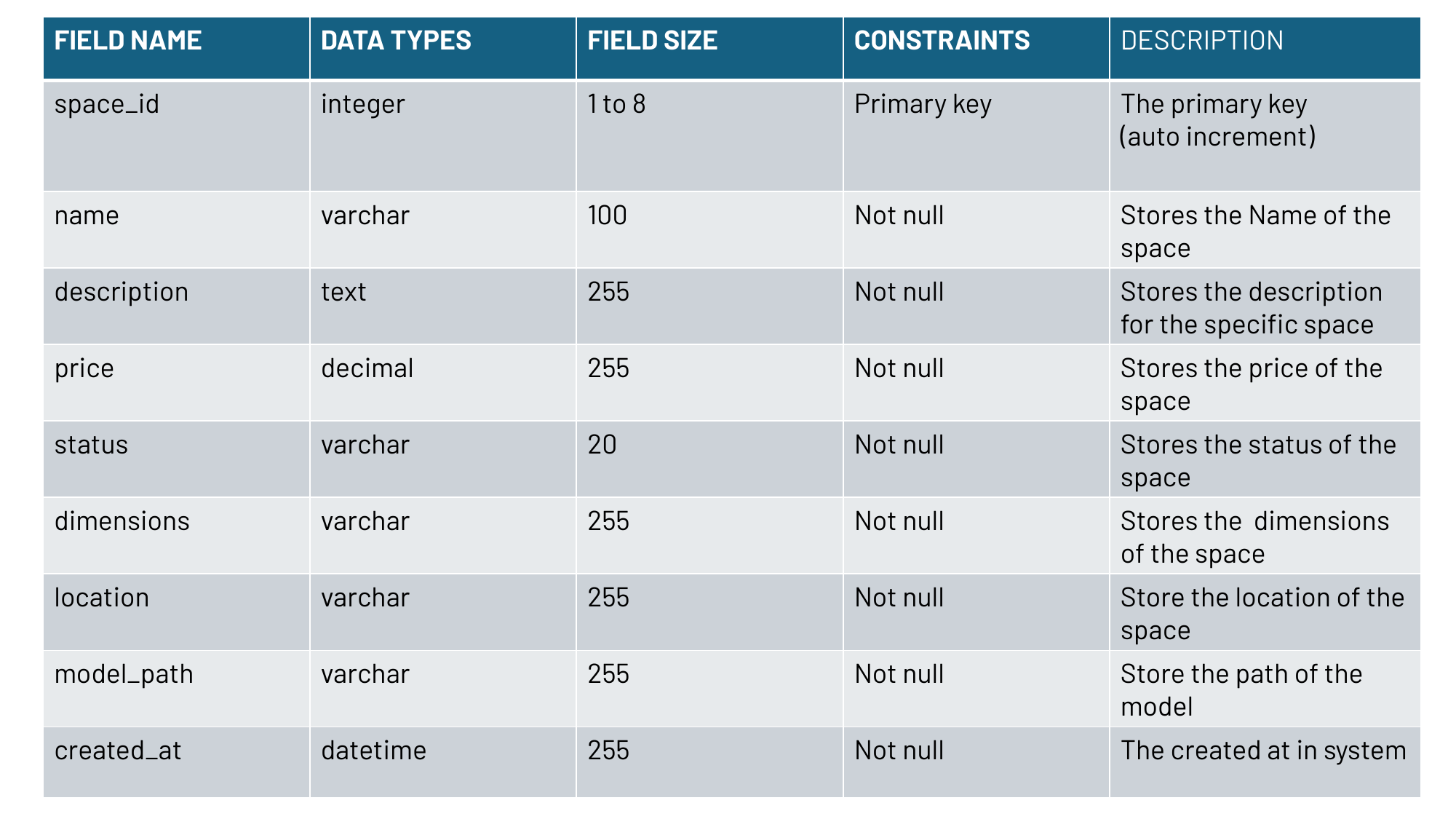

| FIELD NAME | DATA TYPES | FIELD SIZE | CONSTRAINTS | DESCRIPTION |
| --- | --- | --- | --- | --- |
| space\_id | integer | 1 to 8 | Primary key | The primary key (auto increment) |
| name | varchar | 100 | Not null | Stores the Name of the space |
| description | text | 255 | Not null | Stores the description for the specific space |
| price | decimal | 255 | Not null | Stores the price of the space |
| status | varchar | 20 | Not null | Stores the status of the space |
| dimensions | varchar | 255 | Not null | Stores the dimensions of the space |
| location | varchar | 255 | Not null | Store the location of the space |
| model\_path | varchar | 255 | Not null | Store the path of the model |
| created\_at | datetime | 255 | Not null | The created at in system |